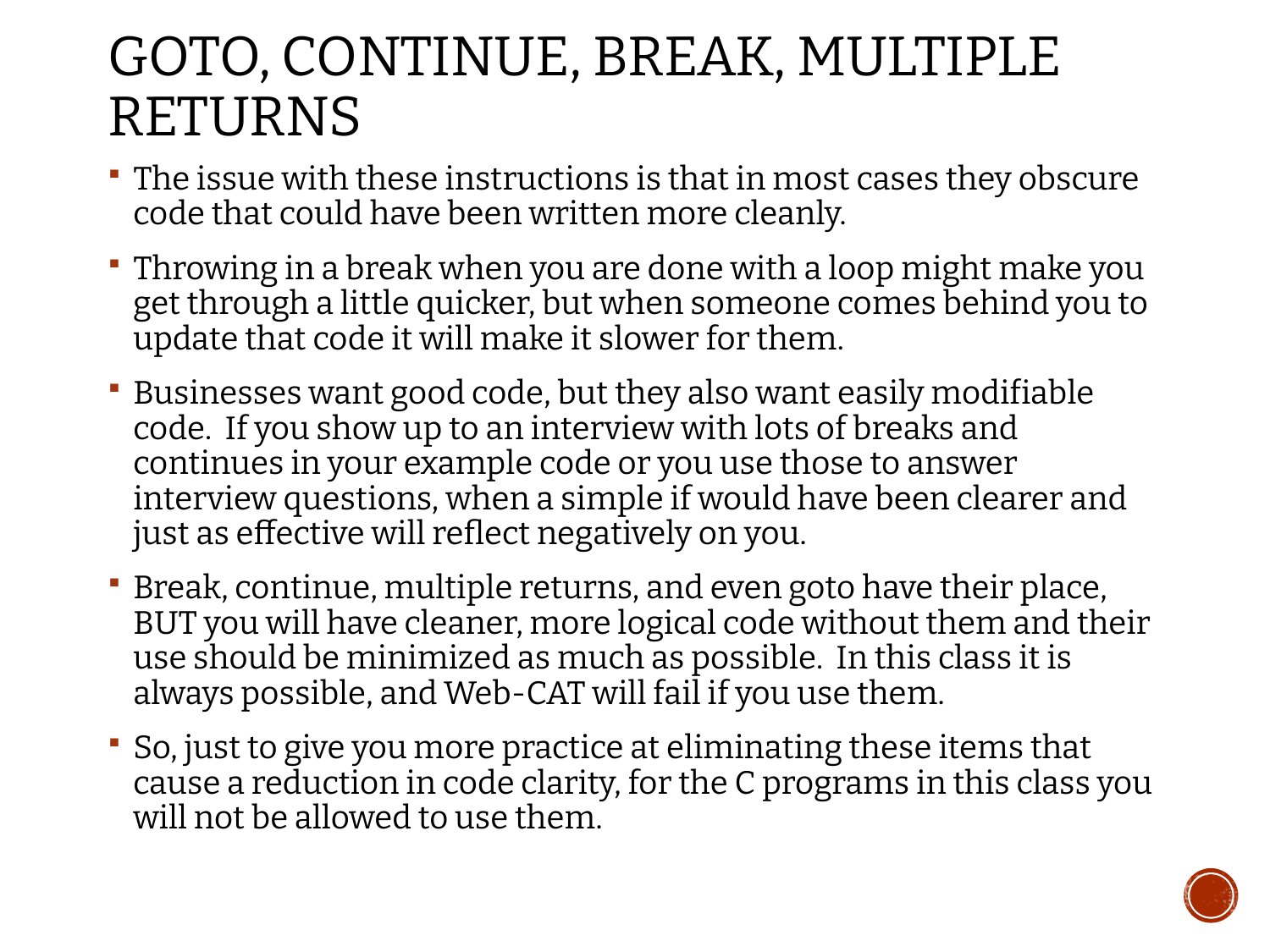

# Goto, continue, break, multiple returns
The issue with these instructions is that in most cases they obscure code that could have been written more cleanly.
Throwing in a break when you are done with a loop might make you get through a little quicker, but when someone comes behind you to update that code it will make it slower for them.
Businesses want good code, but they also want easily modifiable code.  If you show up to an interview with lots of breaks and continues in your example code or you use those to answer interview questions, when a simple if would have been clearer and just as effective will reflect negatively on you.
Break, continue, multiple returns, and even goto have their place, BUT you will have cleaner, more logical code without them and their use should be minimized as much as possible.  In this class it is always possible, and Web-CAT will fail if you use them.
So, just to give you more practice at eliminating these items that cause a reduction in code clarity, for the C programs in this class you will not be allowed to use them.